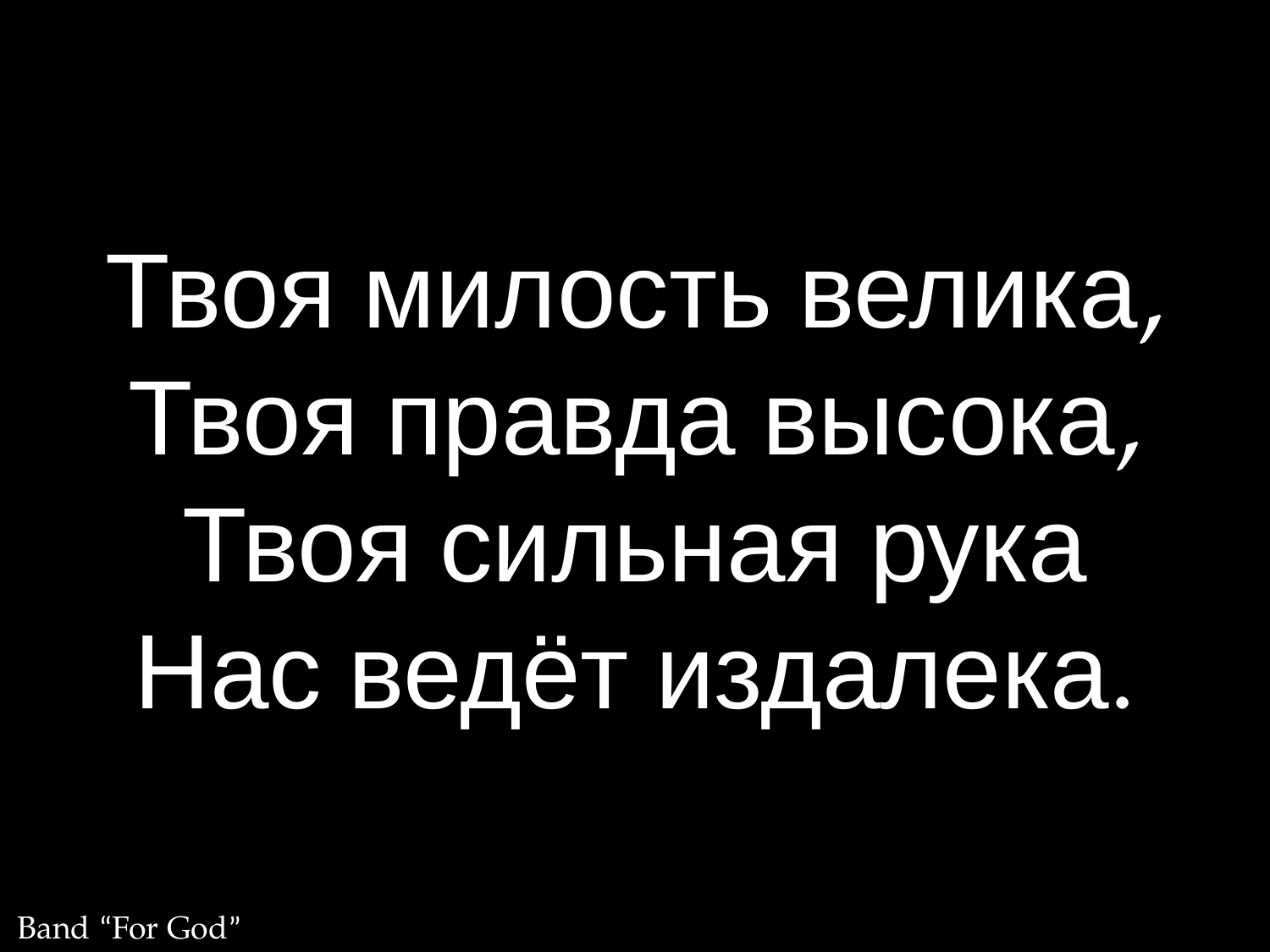

Твоя милость велика,
Твоя правда высока,
Твоя сильная рука
Нас ведёт издалека.
Band “For God”